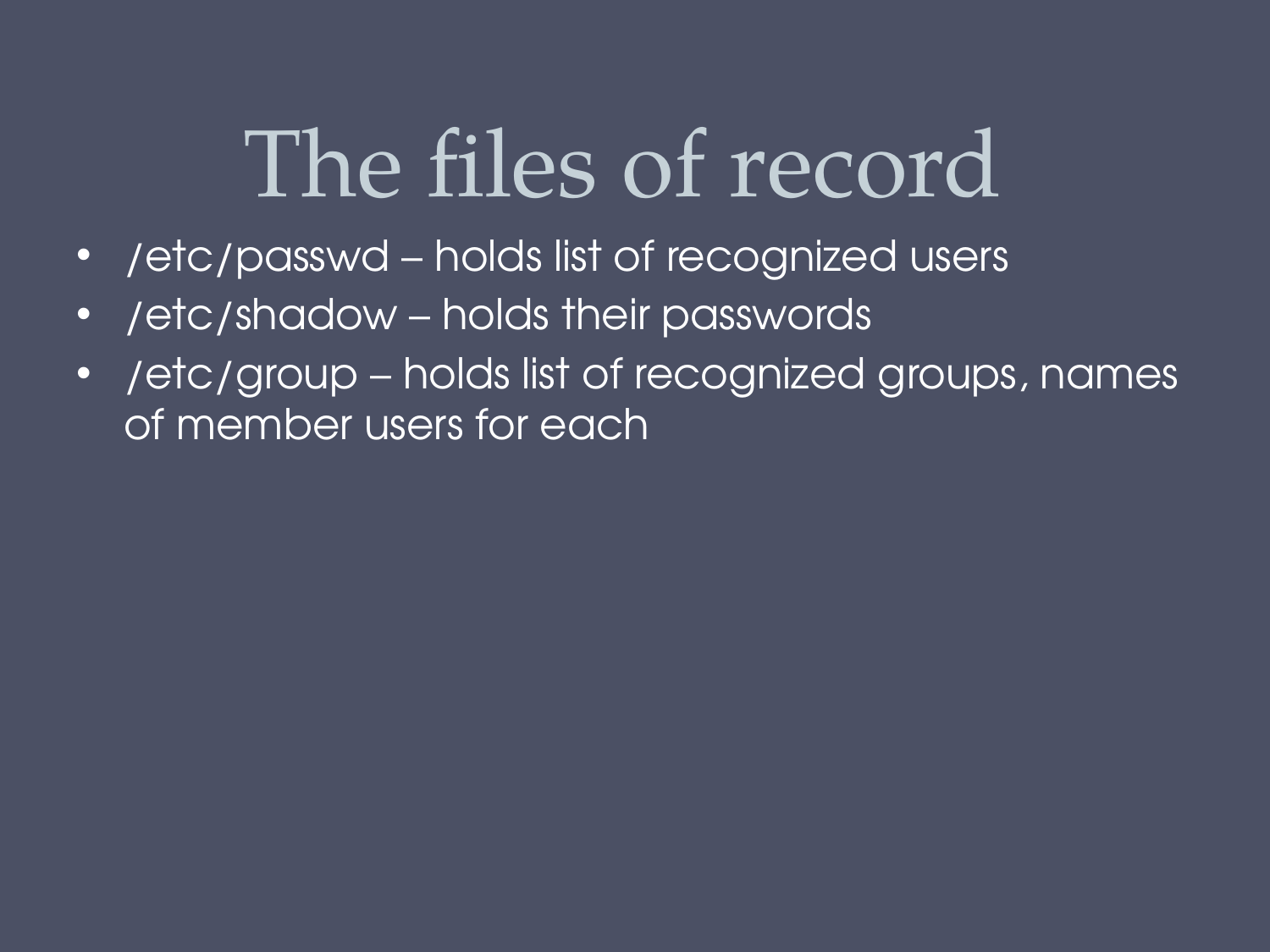

# The files of record
/etc/passwd – holds list of recognized users
/etc/shadow – holds their passwords
/etc/group – holds list of recognized groups, names of member users for each